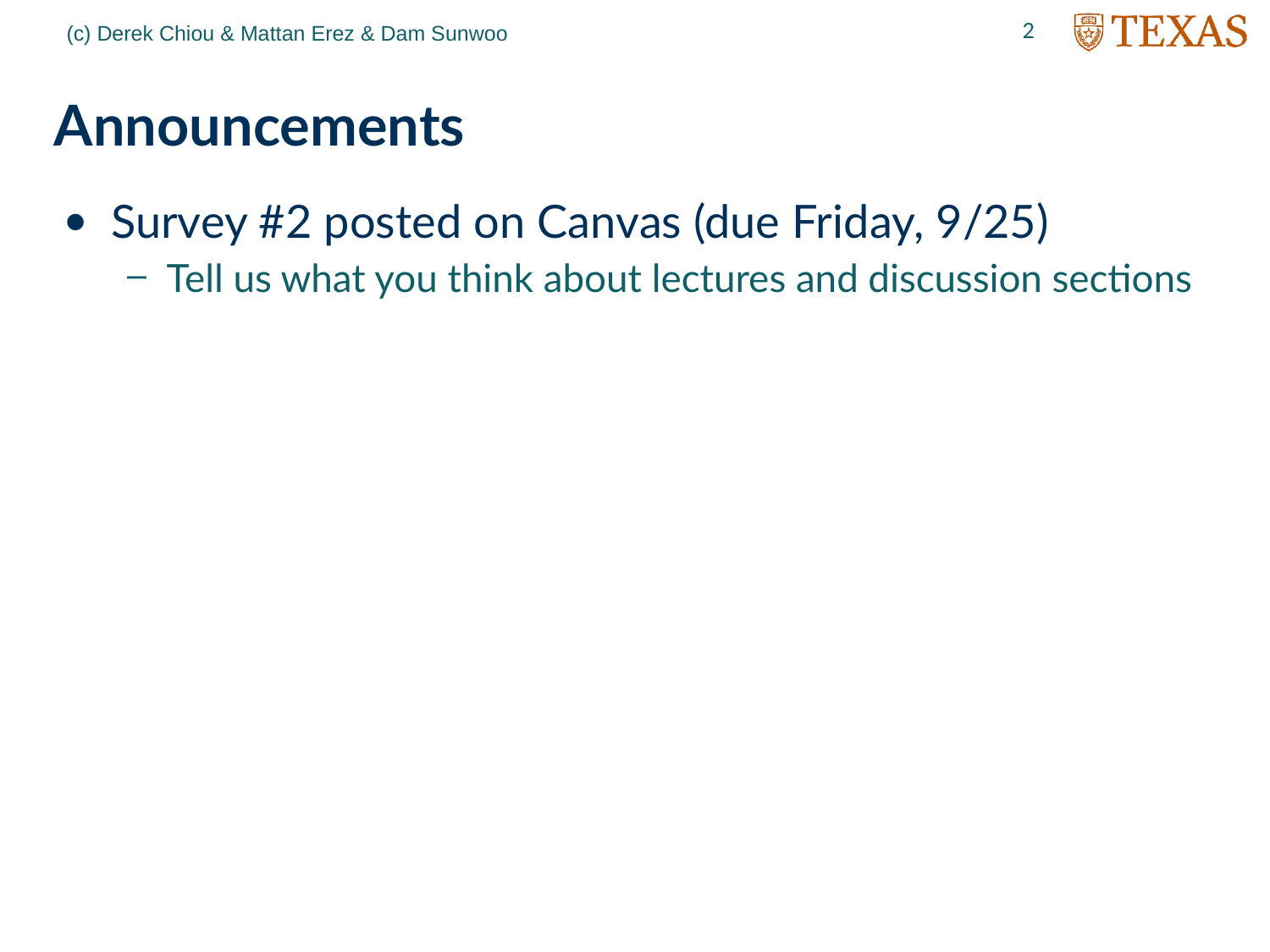

2
(c) Derek Chiou & Mattan Erez & Dam Sunwoo
# Announcements
Survey #2 posted on Canvas (due Friday, 9/25)
Tell us what you think about lectures and discussion sections